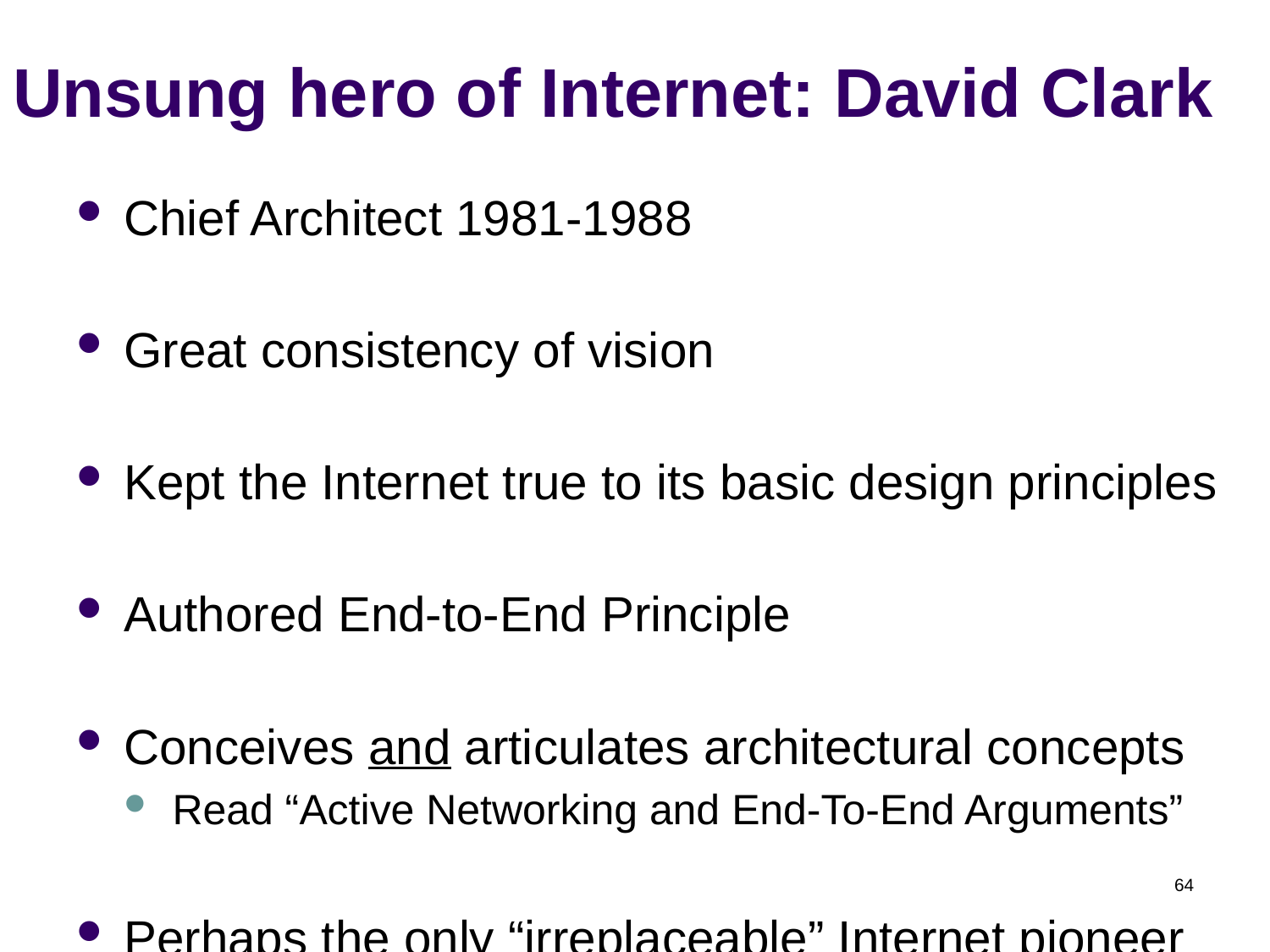

# Unsung hero of Internet: David Clark
Chief Architect 1981-1988

Great consistency of vision

Kept the Internet true to its basic design principles

Authored End-to-End Principle

Conceives and articulates architectural concepts
Read “Active Networking and End-To-End Arguments”

Perhaps the only “irreplaceable” Internet pioneer
64